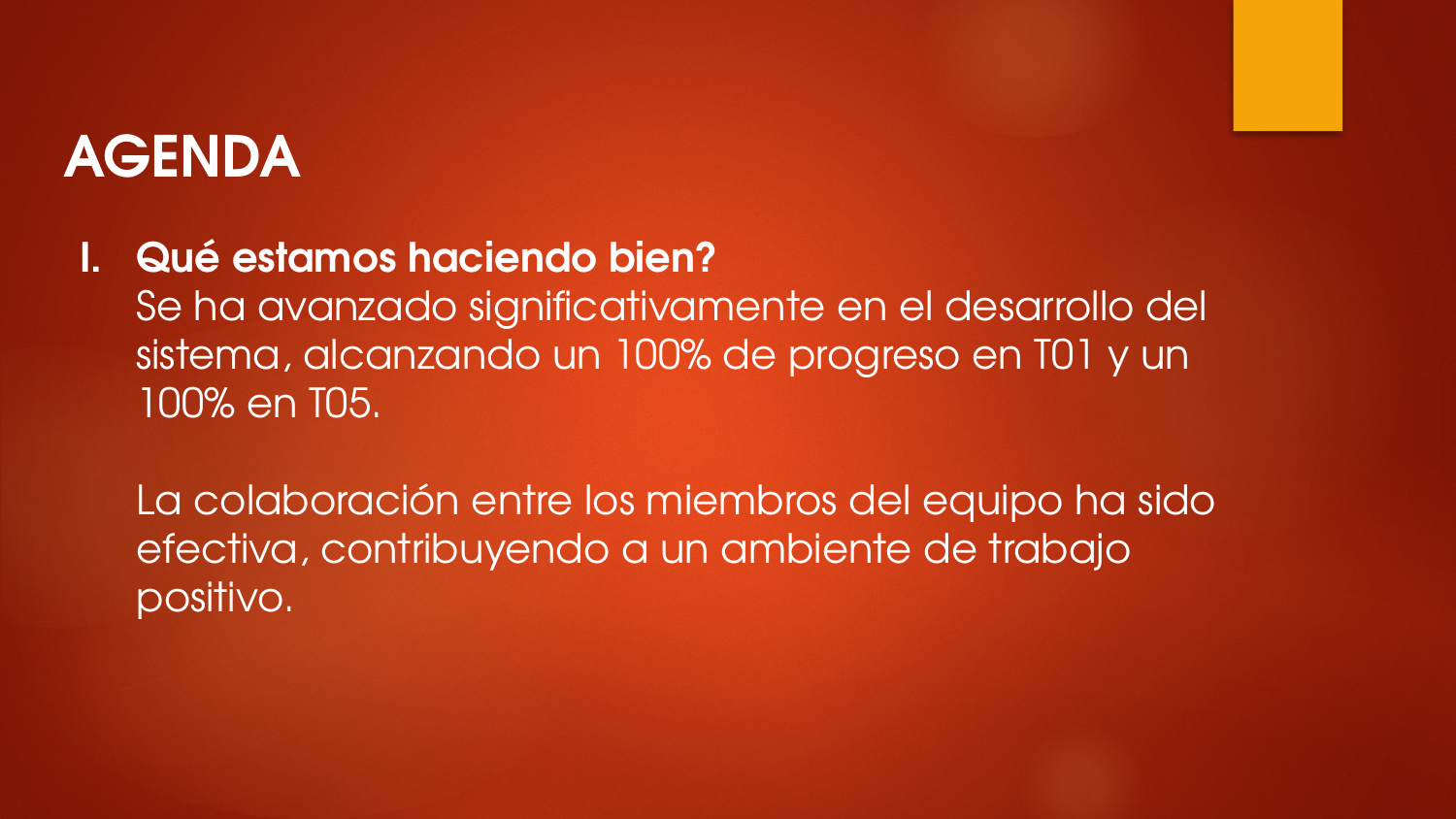

AGENDA

Qué estamos haciendo bien?
Se ha avanzado significativamente en el desarrollo del sistema, alcanzando un 100% de progreso en T01 y un 100% en T05.

La colaboración entre los miembros del equipo ha sido efectiva, contribuyendo a un ambiente de trabajo positivo.